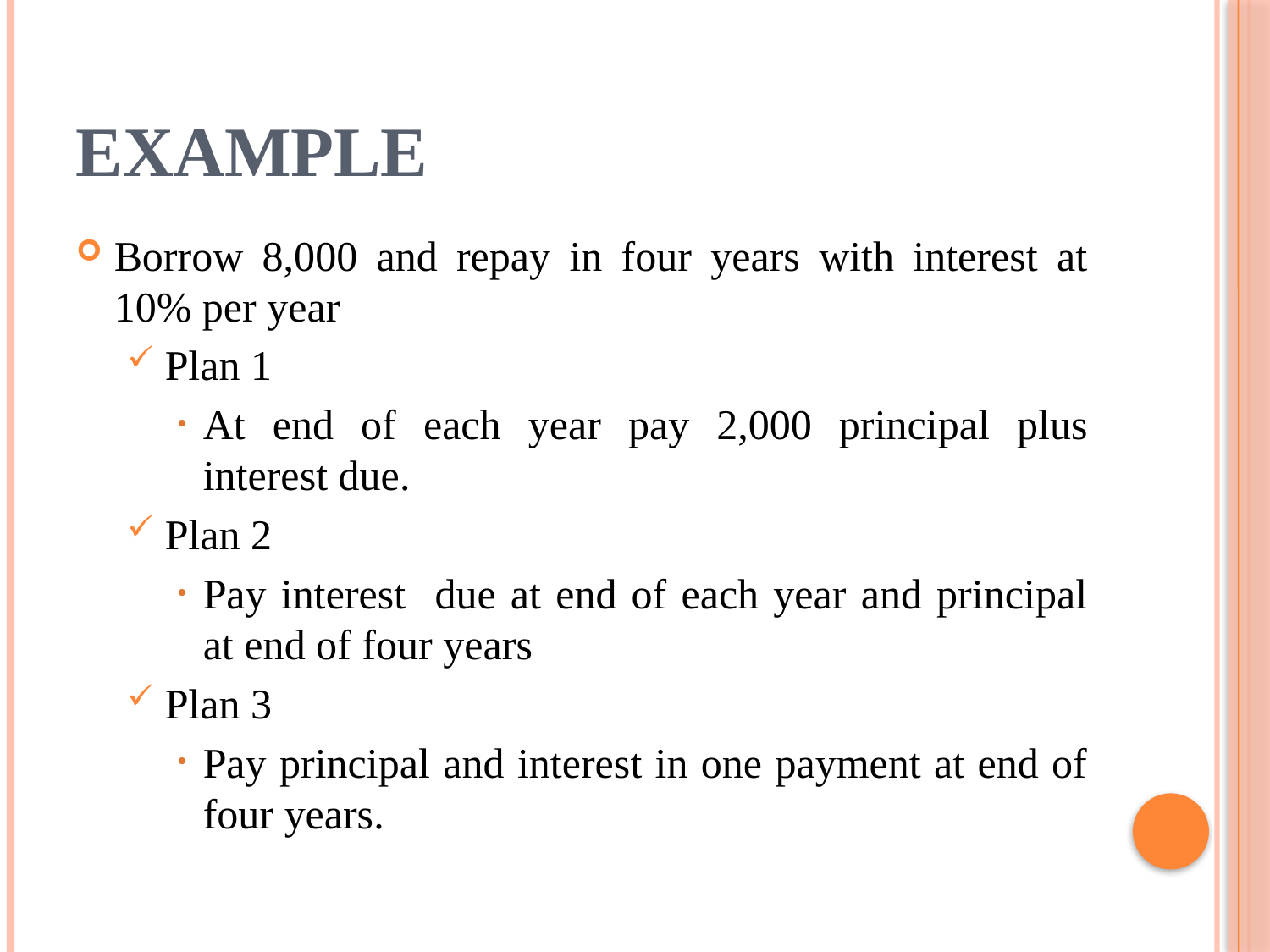

# EXAMPLE
Borrow 8,000 and repay in four years with interest at 10% per year
Plan 1
At end of each year pay 2,000 principal plus interest due.
Plan 2
Pay interest  due at end of each year and principal at end of four years
Plan 3
Pay principal and interest in one payment at end of four years.